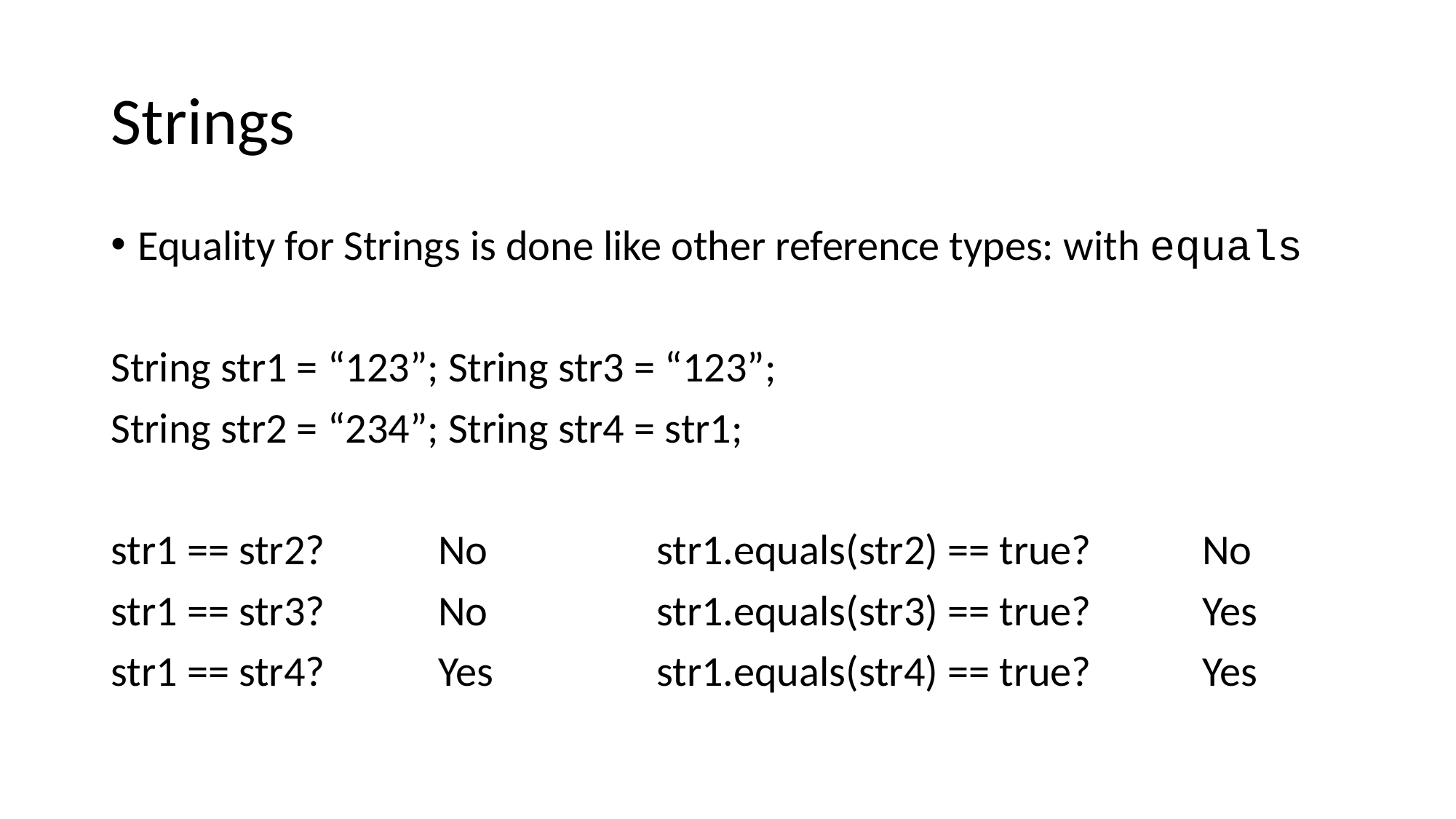

# Strings
Equality for Strings is done like other reference types: with equals

String str1 = “123”; String str3 = “123”;
String str2 = “234”; String str4 = str1;

str1 == str2?		No		str1.equals(str2) == true?		No
str1 == str3?	 	No		str1.equals(str3) == true?		Yes
str1 == str4?		Yes		str1.equals(str4) == true?		Yes